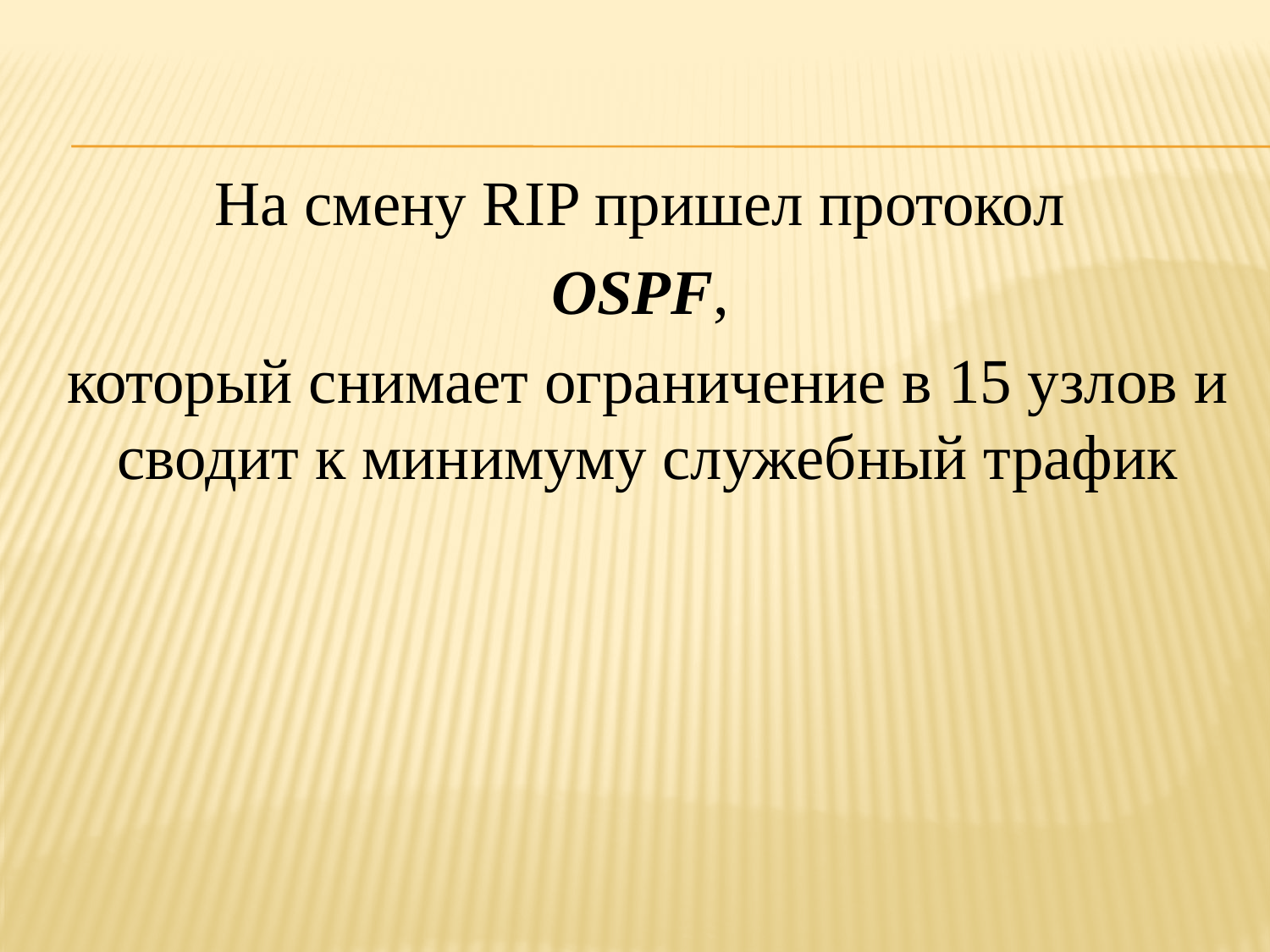

На смену RIP пришел протокол
OSPF,
который снимает ограничение в 15 узлов и сводит к минимуму служебный трафик